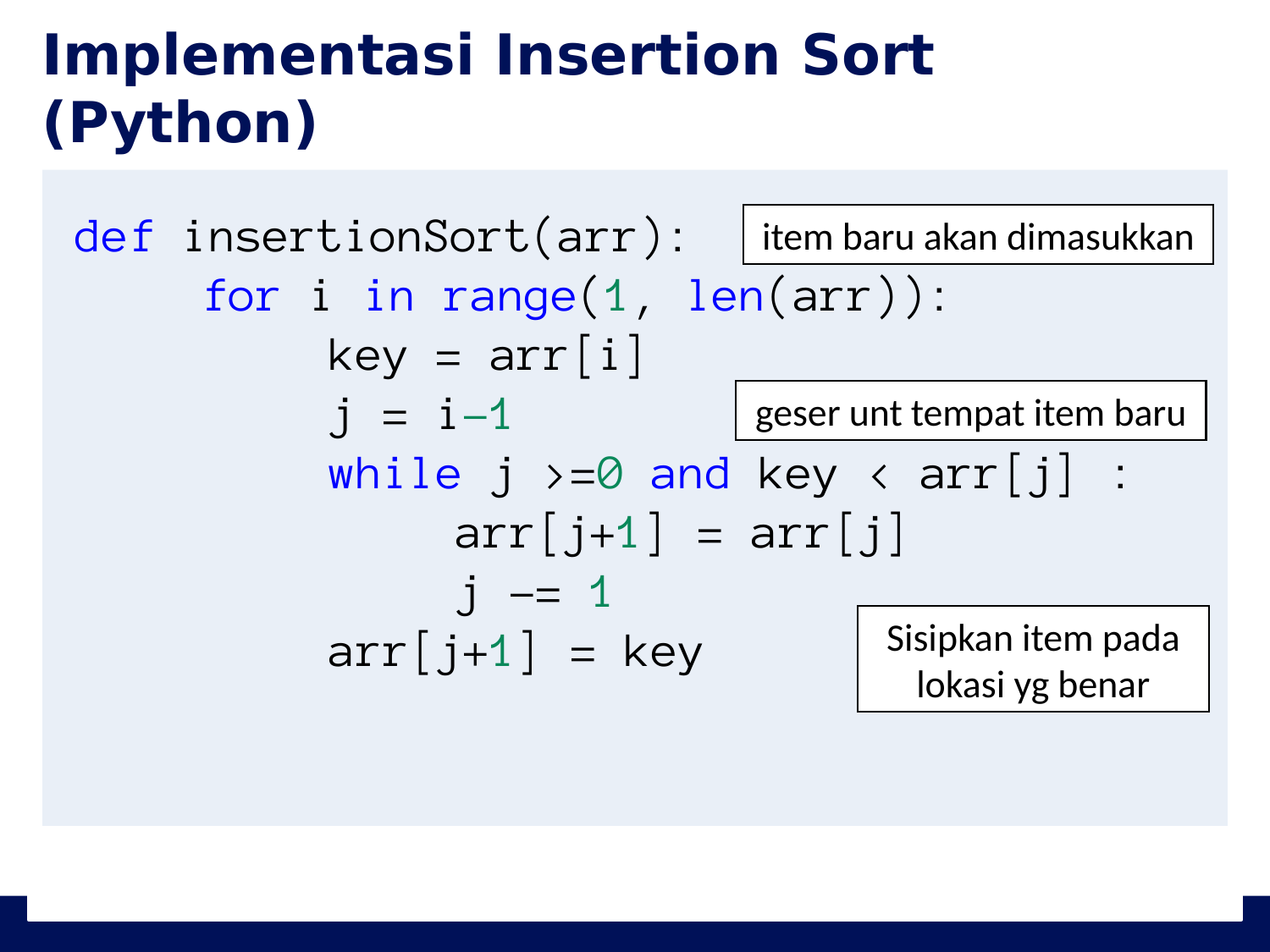

# Implementasi Insertion Sort (Python)

def insertionSort(arr):
	for i in range(1, len(arr)):
		key = arr[i]
		j = i-1
		while j >=0 and key < arr[j] :
			arr[j+1] = arr[j]
			j -= 1
		arr[j+1] = key
item baru akan dimasukkan
geser unt tempat item baru
Sisipkan item pada lokasi yg benar